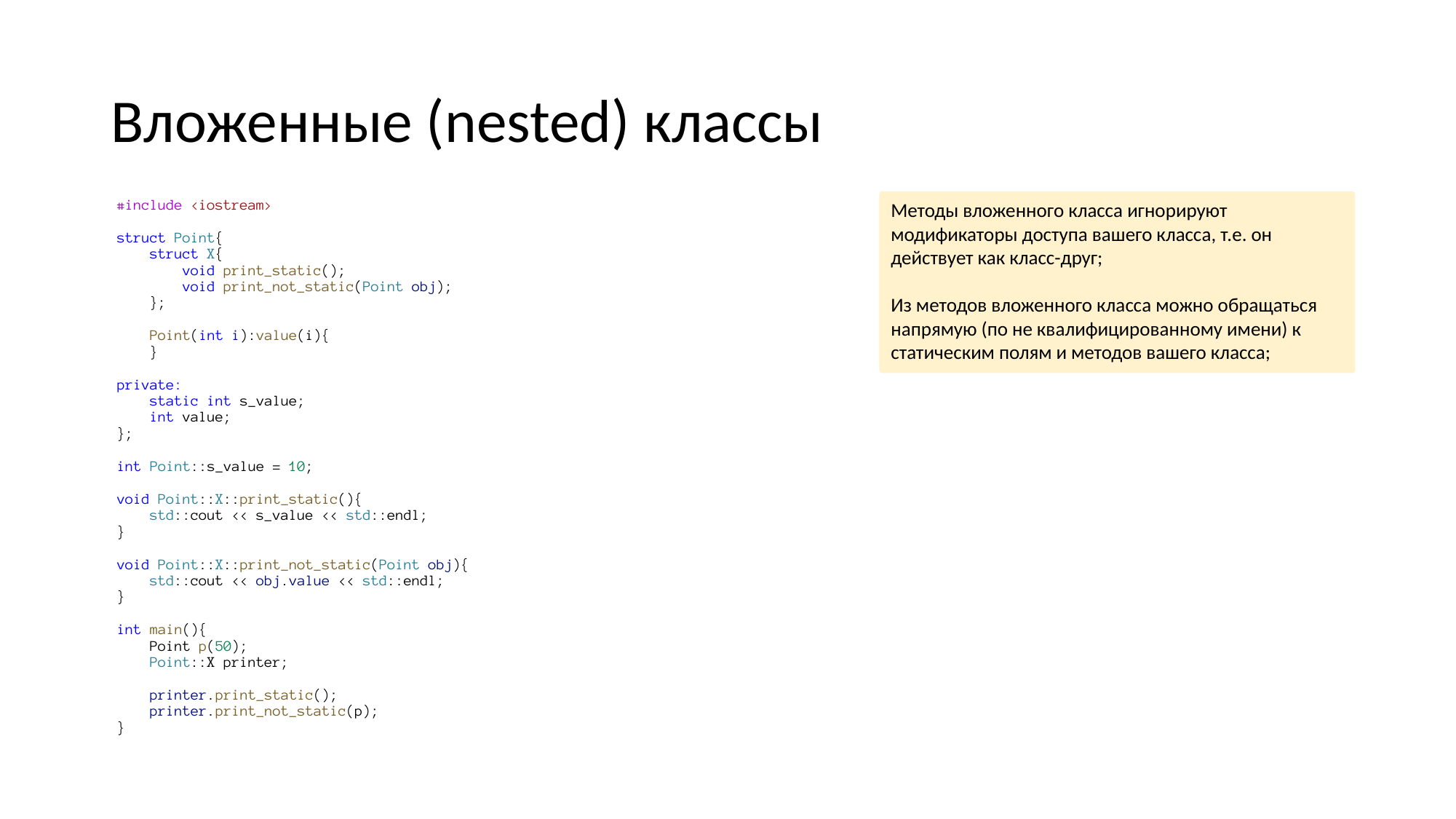

# Вложенные (nested) классы
Методы вложенного класса игнорируют модификаторы доступа вашего класса, т.е. он действует как класс-друг;

Из методов вложенного класса можно обращаться напрямую (по не квалифицированному имени) к статическим полям и методов вашего класса;

#include <iostream>

struct Point{
    struct X{
        void print_static();
        void print_not_static(Point obj);
    };

    Point(int i):value(i){
    }

private:
    static int s_value;
    int value;
};
int Point::s_value = 10;
void Point::X::print_static(){
    std::cout << s_value << std::endl;
}
void Point::X::print_not_static(Point obj){
    std::cout << obj.value << std::endl;
}

int main(){
    Point p(50);
    Point::X printer;

    printer.print_static();
    printer.print_not_static(p);
}